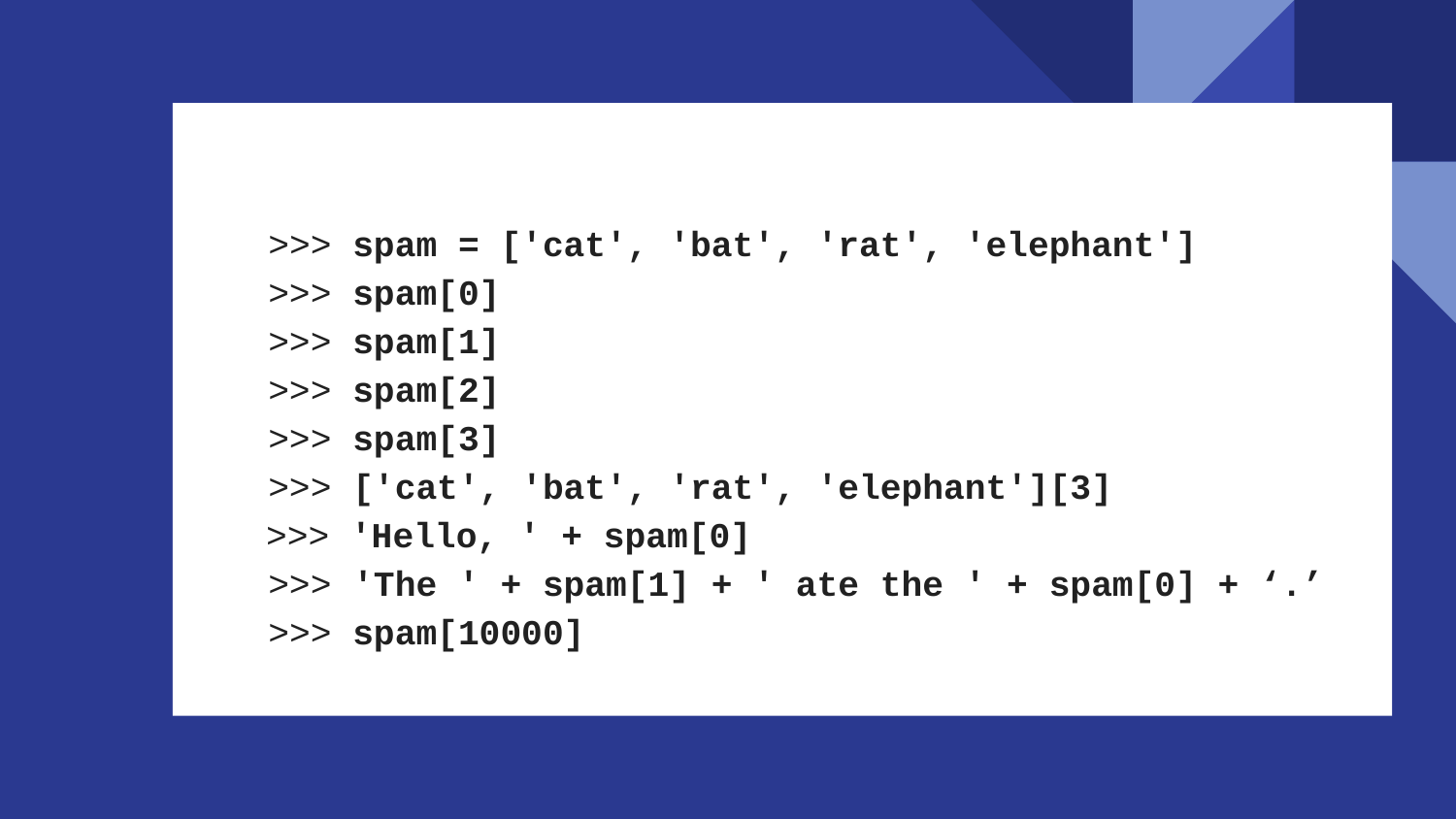

>>> spam = ['cat', 'bat', 'rat', 'elephant']
   >>> spam[0]
   >>> spam[1]
   >>> spam[2]
   >>> spam[3]
   >>> ['cat', 'bat', 'rat', 'elephant'][3]
       >>> 'Hello, ' + spam[0]
   >>> 'The ' + spam[1] + ' ate the ' + spam[0] + ‘.’
   >>> spam[10000]